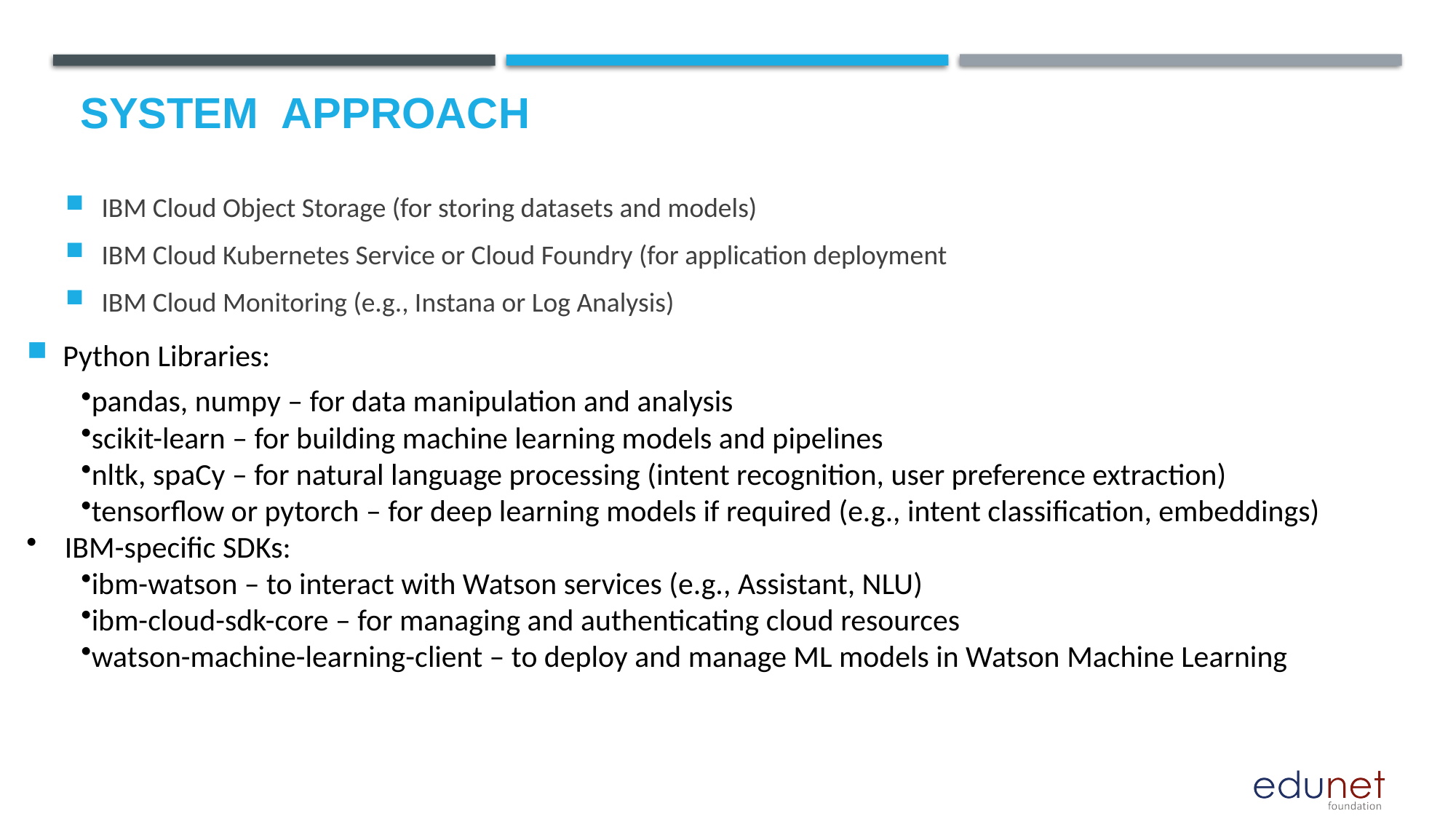

# System  Approach

IBM Cloud Object Storage (for storing datasets and models)
IBM Cloud Kubernetes Service or Cloud Foundry (for application deployment
IBM Cloud Monitoring (e.g., Instana or Log Analysis)
Python Libraries:
pandas, numpy – for data manipulation and analysis
scikit-learn – for building machine learning models and pipelines
nltk, spaCy – for natural language processing (intent recognition, user preference extraction)
tensorflow or pytorch – for deep learning models if required (e.g., intent classification, embeddings)
    IBM-specific SDKs:
ibm-watson – to interact with Watson services (e.g., Assistant, NLU)
ibm-cloud-sdk-core – for managing and authenticating cloud resources
watson-machine-learning-client – to deploy and manage ML models in Watson Machine Learning